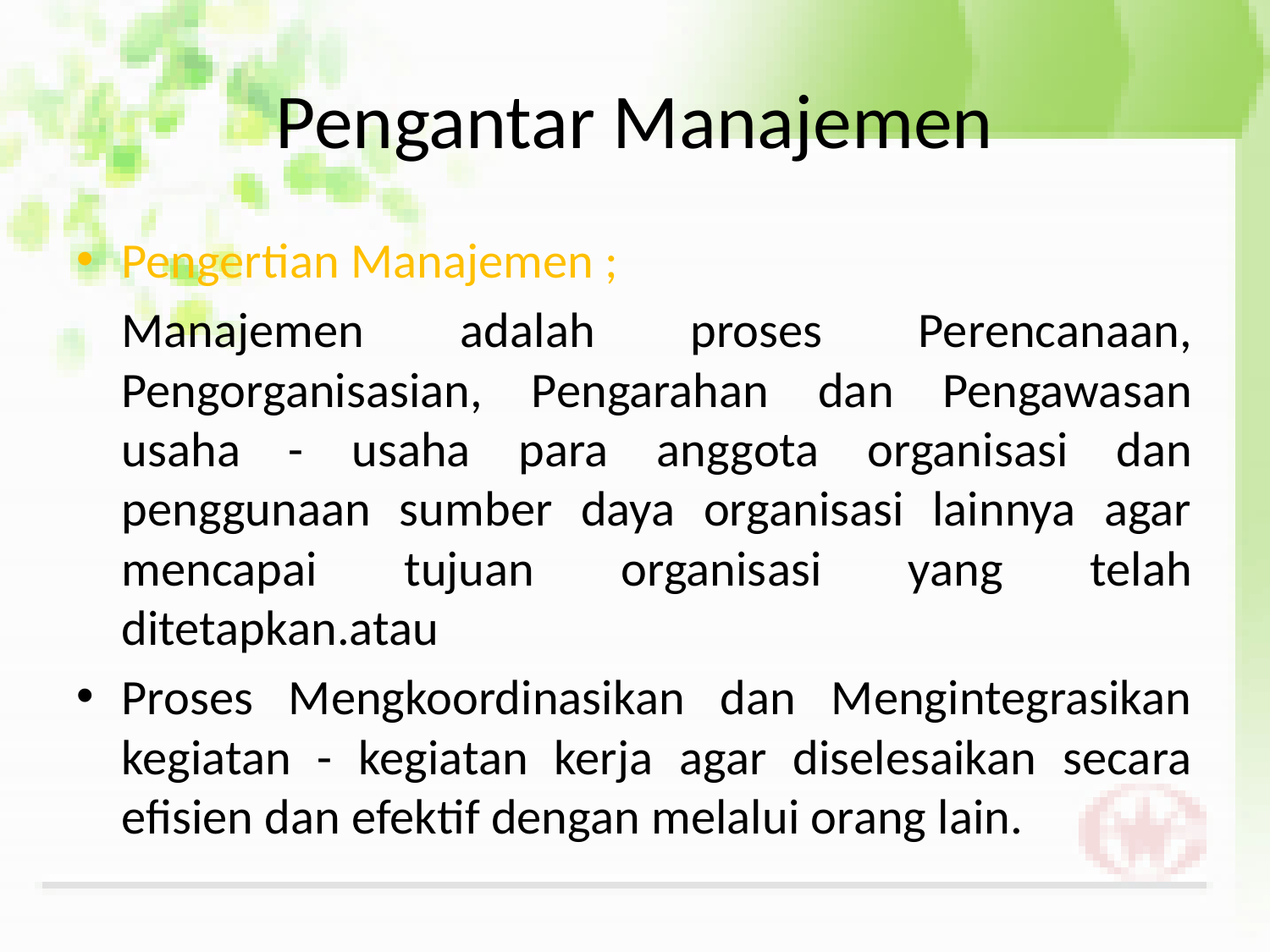

# Pengantar Manajemen
Pengertian Manajemen ;
	Manajemen adalah proses Perencanaan, Pengorganisasian, Pengarahan dan Pengawasan usaha - usaha para anggota organisasi dan penggunaan sumber daya organisasi lainnya agar mencapai tujuan organisasi yang telah ditetapkan.atau
Proses Mengkoordinasikan dan Mengintegrasikan kegiatan - kegiatan kerja agar diselesaikan secara efisien dan efektif dengan melalui orang lain.